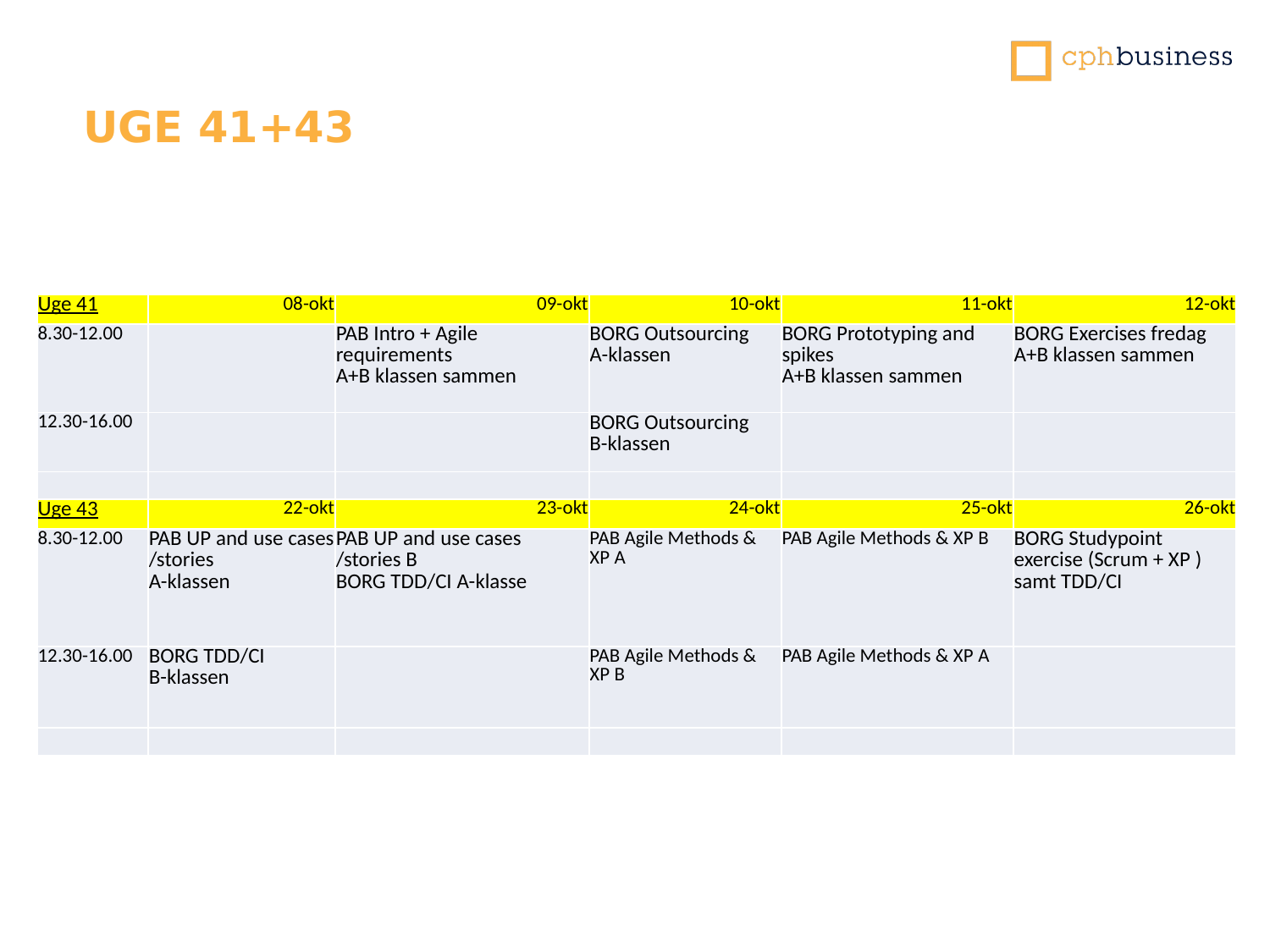

UGE 41+43
| Uge 41 | 08-okt | 09-okt | 10-okt | 11-okt | 12-okt |
| --- | --- | --- | --- | --- | --- |
| 8.30-12.00 |  | PAB Intro + Agile requirements A+B klassen sammen | BORG Outsourcing A-klassen | BORG Prototyping and spikes A+B klassen sammen | BORG Exercises fredag A+B klassen sammen |
| 12.30-16.00 |  |  | BORG Outsourcing B-klassen |  |  |
|  |  |  |  |  |  |
| Uge 43 | 22-okt | 23-okt | 24-okt | 25-okt | 26-okt |
| 8.30-12.00 | PAB UP and use cases /stories A-klassen | PAB UP and use cases /stories B BORG TDD/CI A-klasse | PAB Agile Methods & XP A | PAB Agile Methods & XP B | BORG Studypoint exercise (Scrum + XP ) samt TDD/CI |
| 12.30-16.00 | BORG TDD/CI B-klassen |  | PAB Agile Methods & XP B | PAB Agile Methods & XP A |  |
|  |  |  |  |  |  |